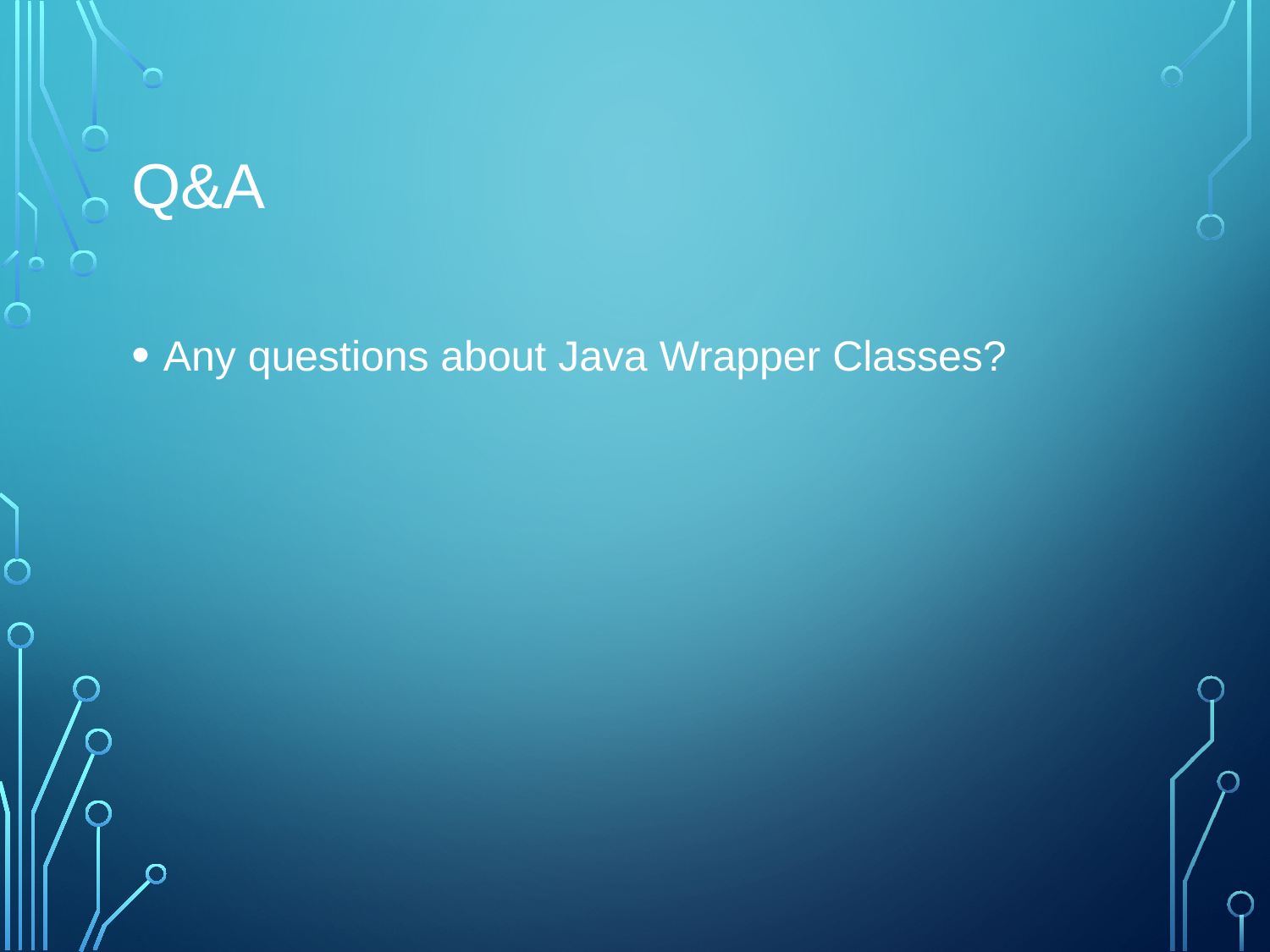

# Q&A
Any questions about Java Wrapper Classes?